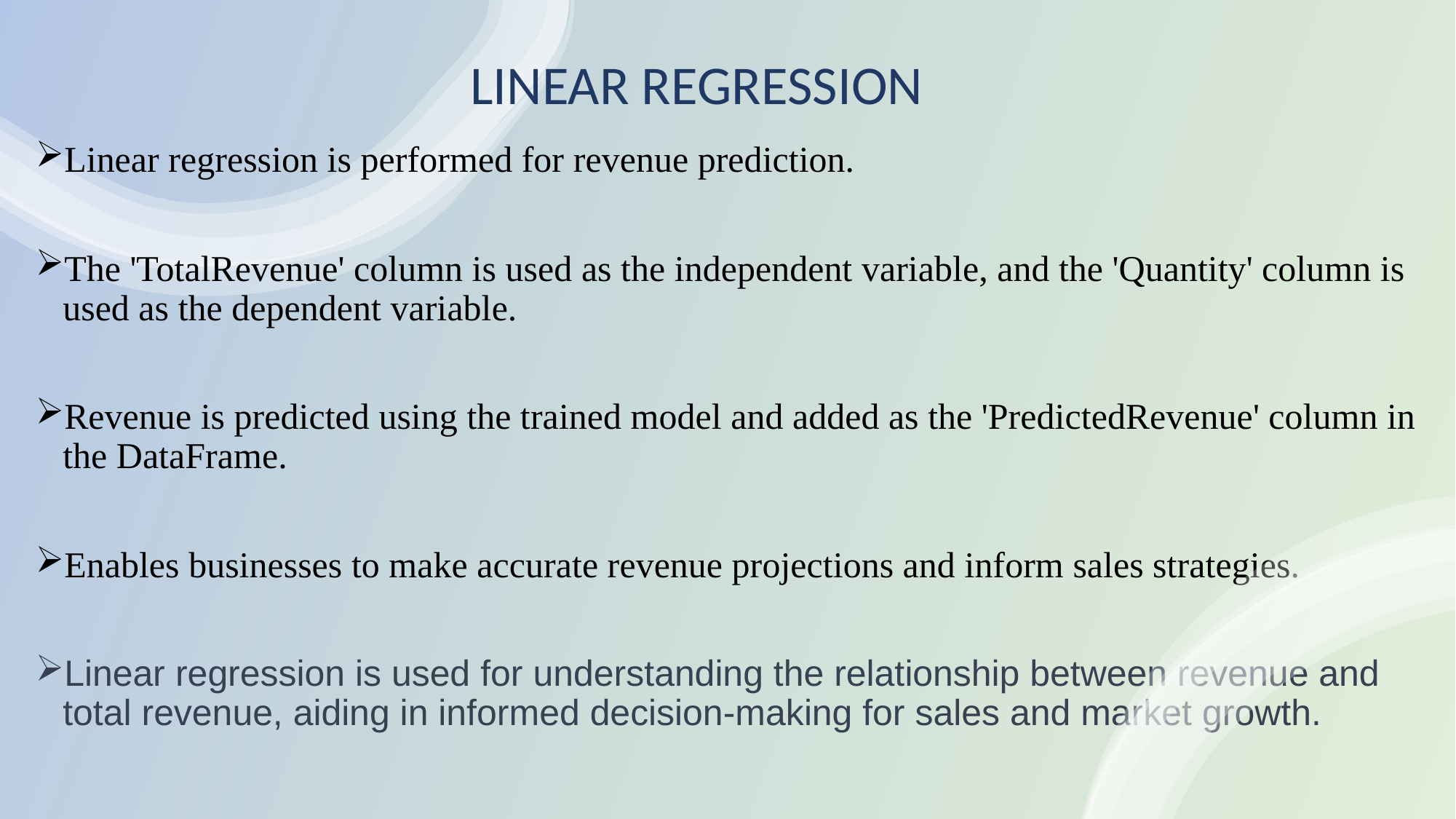

# LINEAR REGRESSION

Linear regression is performed for revenue prediction.

The 'TotalRevenue' column is used as the independent variable, and the 'Quantity' column is used as the dependent variable.

Revenue is predicted using the trained model and added as the 'PredictedRevenue' column in the DataFrame.

Enables businesses to make accurate revenue projections and inform sales strategies.

Linear regression is used for understanding the relationship between revenue and total revenue, aiding in informed decision-making for sales and market growth.